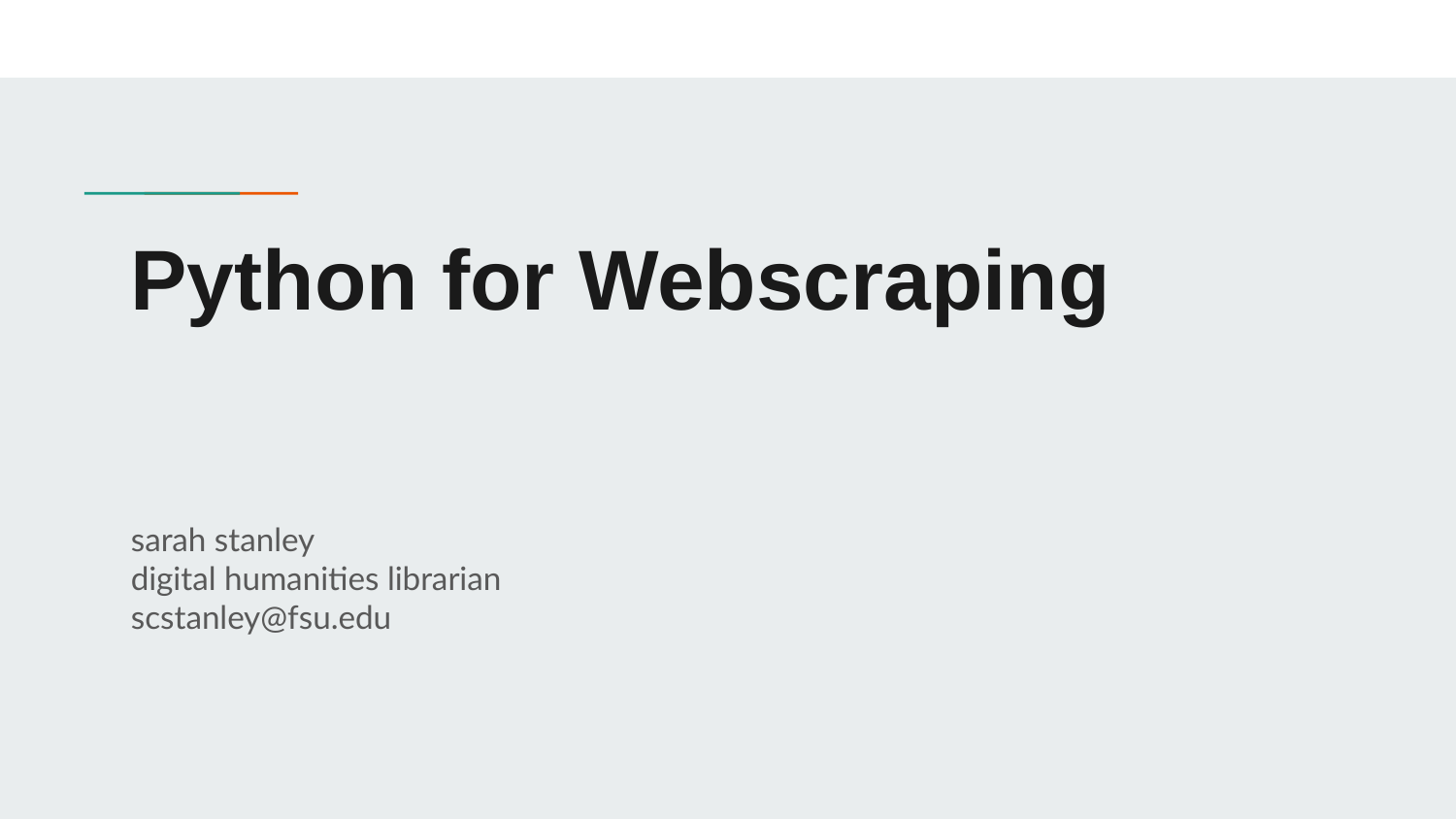

# Python for Webscraping
sarah stanley
digital humanities librarian
scstanley@fsu.edu